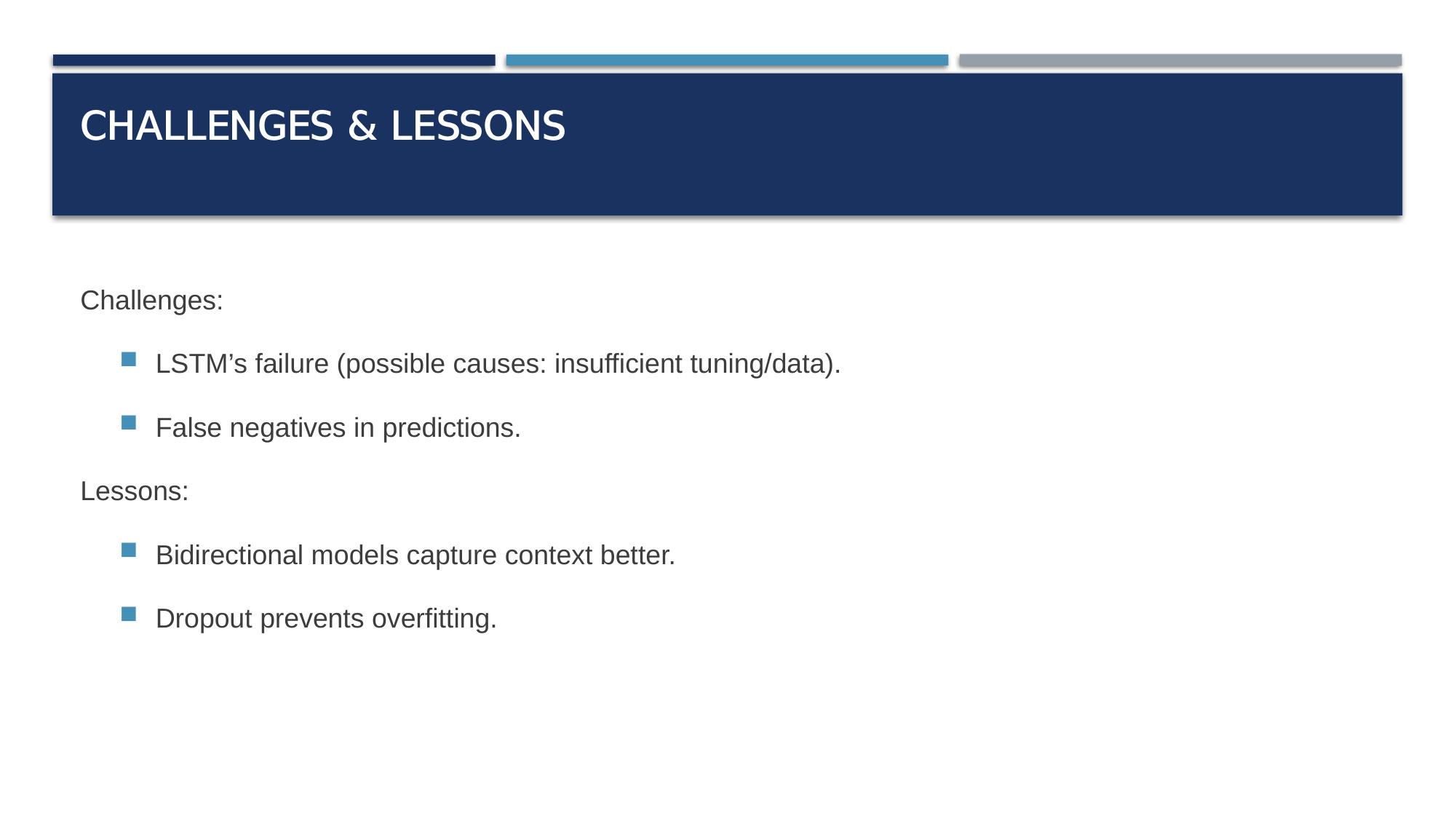

# Challenges & Lessons
Challenges:
LSTM’s failure (possible causes: insufficient tuning/data).
False negatives in predictions.
Lessons:
Bidirectional models capture context better.
Dropout prevents overfitting.